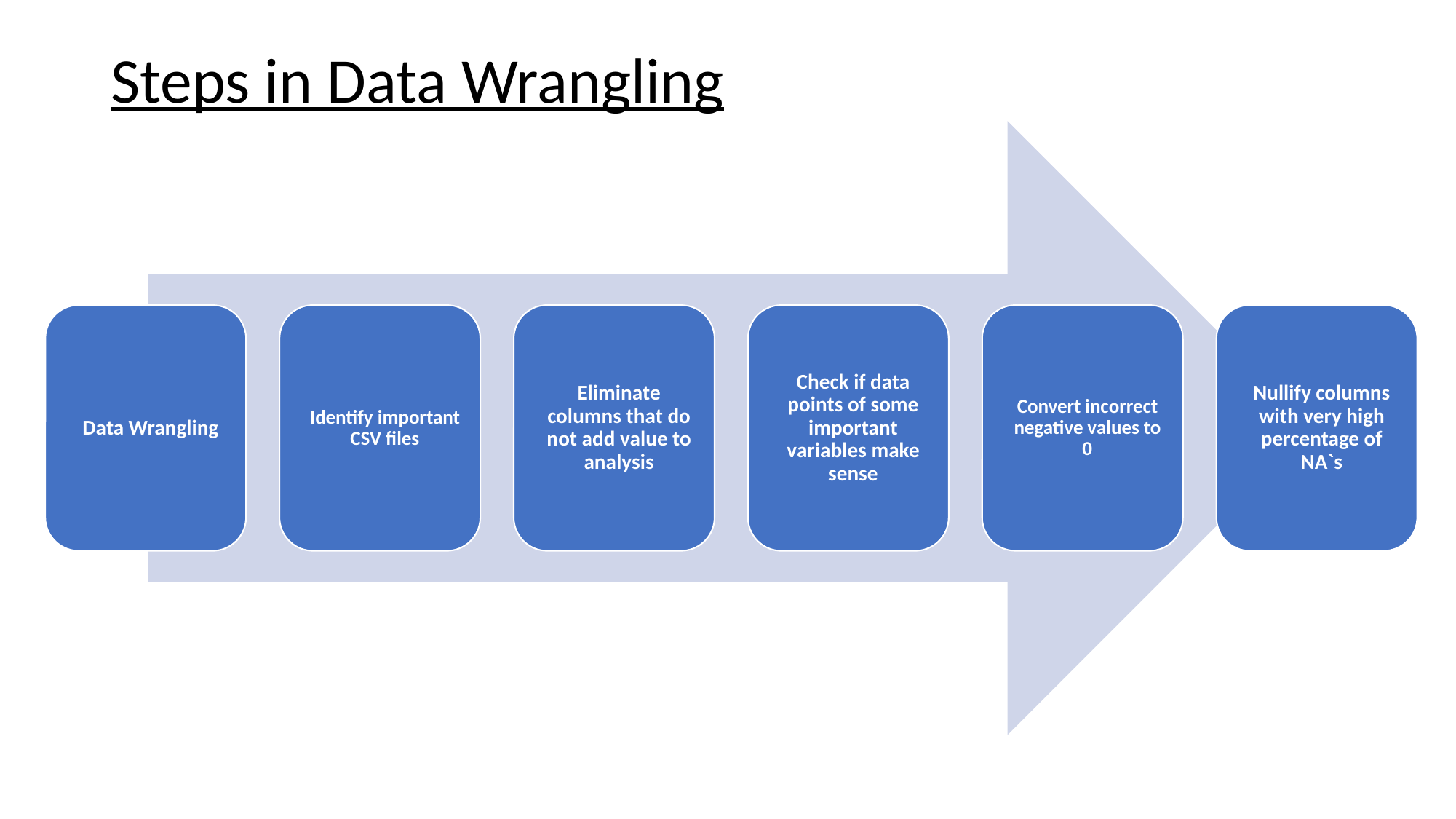

# Steps in Data Wrangling
Data Wrangling
Identify important CSV files
Eliminate columns that do not add value to analysis
Check if data points of some important variables make sense
Convert incorrect negative values to 0
Nullify columns with very high percentage of NA`s